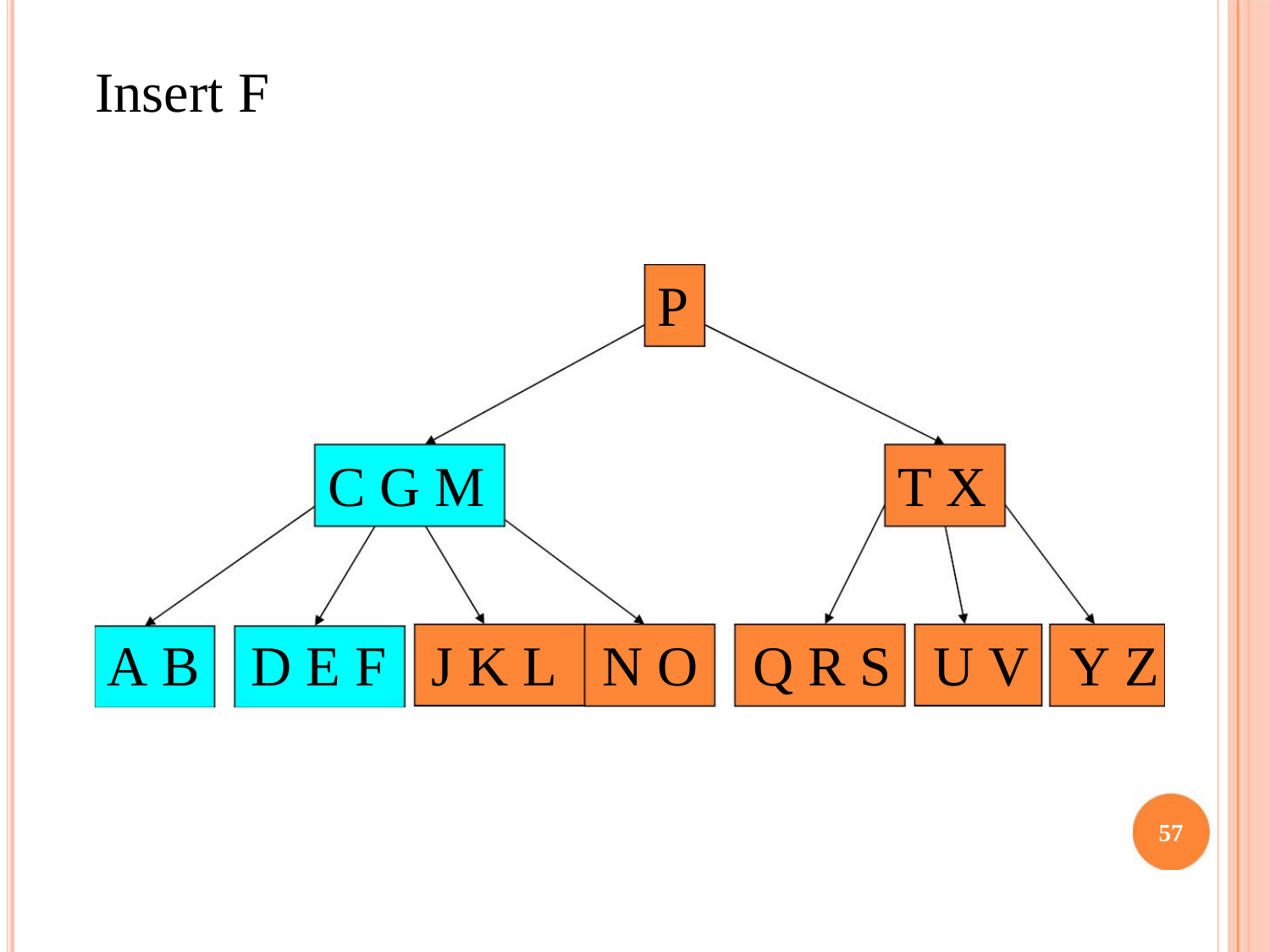

Insert F

P
C G M
T X
A B D E F J K L N O Q R S U V Y Z

57